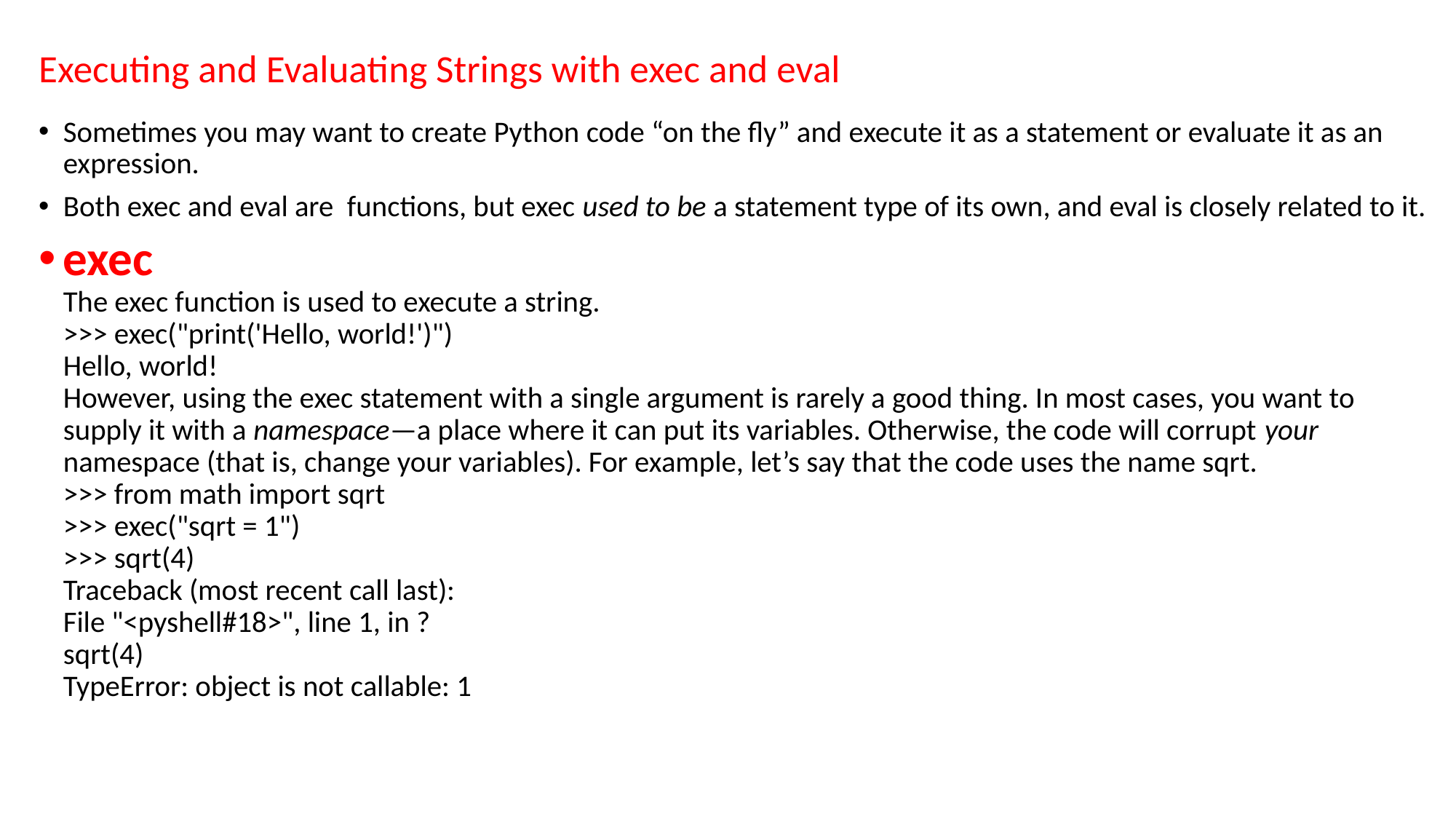

# Executing and Evaluating Strings with exec and eval
Sometimes you may want to create Python code “on the fly” and execute it as a statement or evaluate it as an expression.
Both exec and eval are  functions, but exec used to be a statement type of its own, and eval is closely related to it.
exec
The exec function is used to execute a string.
>>> exec("print('Hello, world!')")
Hello, world!
However, using the exec statement with a single argument is rarely a good thing. In most cases, you want to supply it with a namespace—a place where it can put its variables. Otherwise, the code will corrupt your namespace (that is, change your variables). For example, let’s say that the code uses the name sqrt.
>>> from math import sqrt
>>> exec("sqrt = 1")
>>> sqrt(4)
Traceback (most recent call last):
File "<pyshell#18>", line 1, in ?
sqrt(4)
TypeError: object is not callable: 1